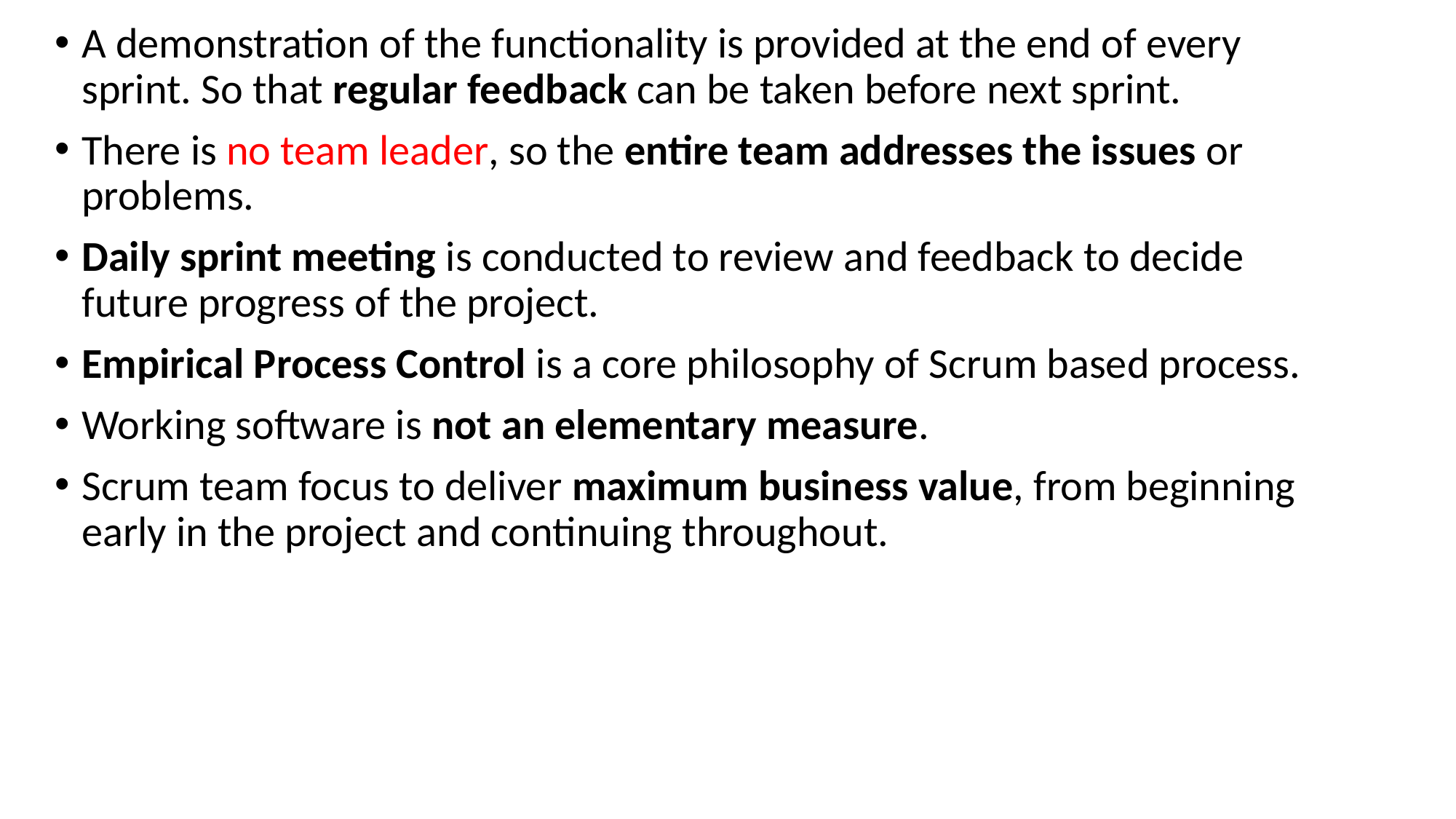

A demonstration of the functionality is provided at the end of every sprint. So that regular feedback can be taken before next sprint.
There is no team leader, so the entire team addresses the issues or problems.
Daily sprint meeting is conducted to review and feedback to decide future progress of the project.
Empirical Process Control is a core philosophy of Scrum based process.
Working software is not an elementary measure.
Scrum team focus to deliver maximum business value, from beginning early in the project and continuing throughout.